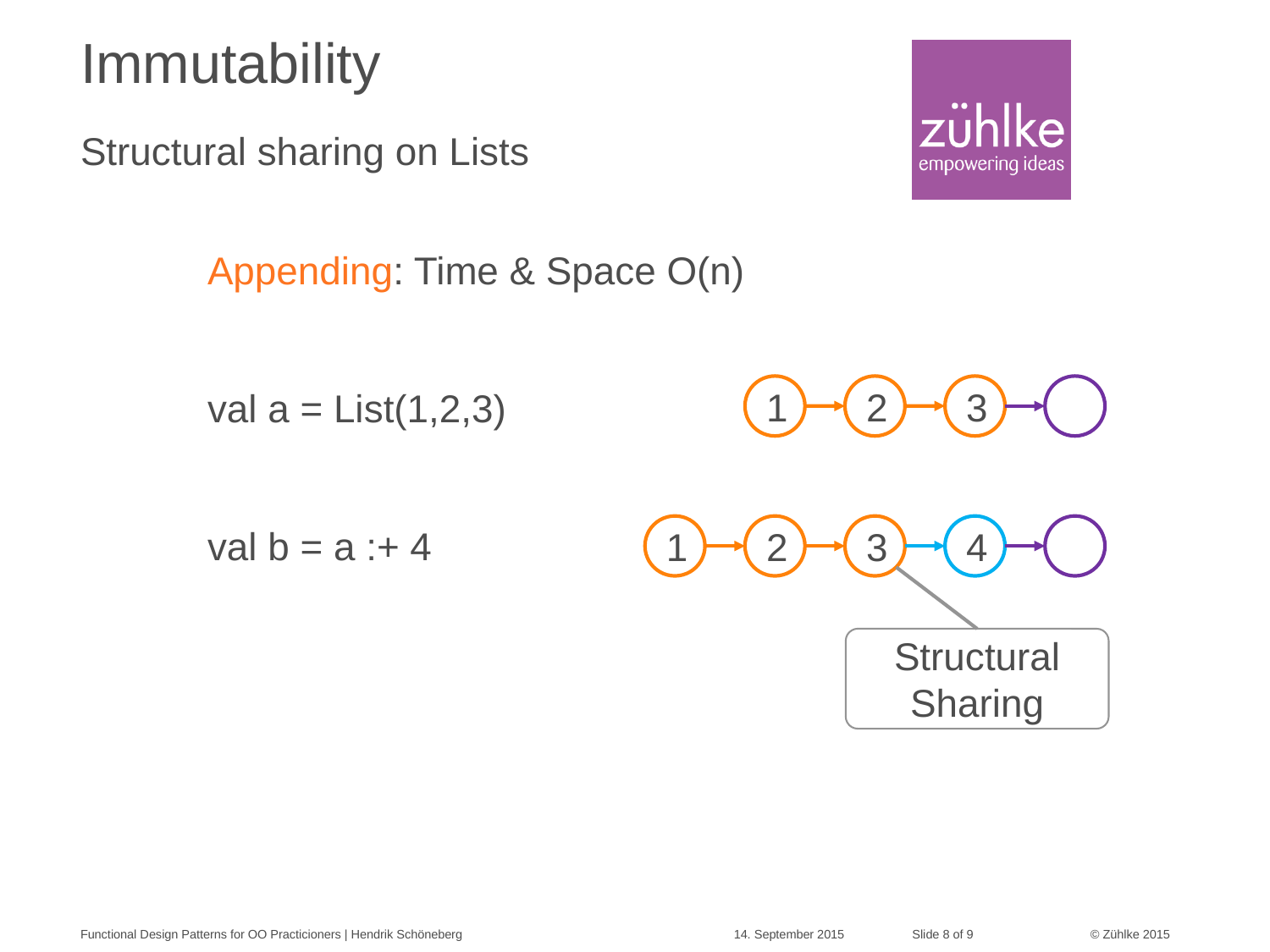

# Immutability
Structural sharing on Lists
	Appending: Time & Space O(n)

	val a = List(1,2,3)

	val b = a :+ 4

1
2
3

1
2
3
4

Structural Sharing
Functional Design Patterns for OO Practicioners | Hendrik Schöneberg
14. September 2015
Slide 8 of 9